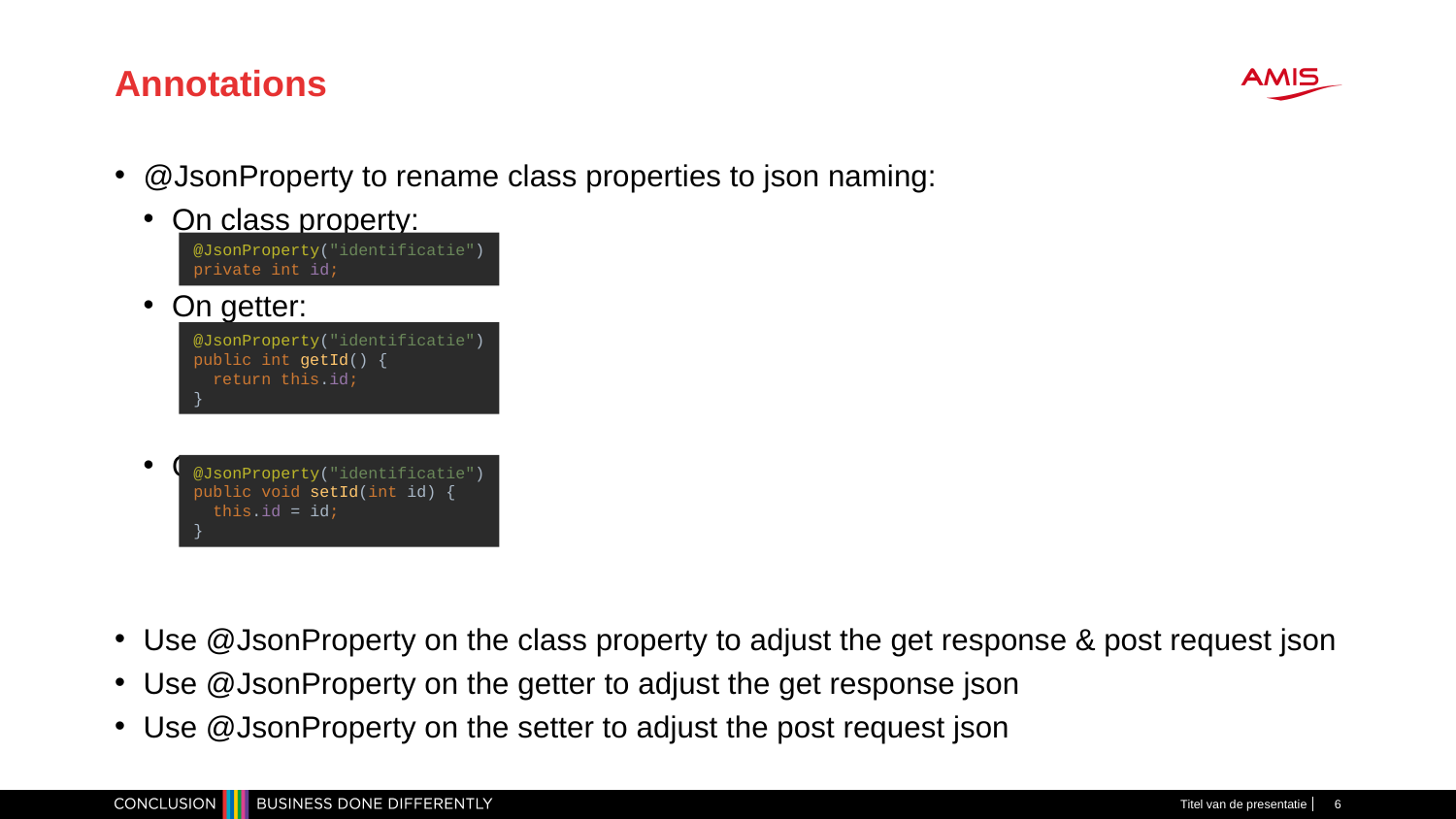

# Annotations
@JsonProperty to rename class properties to json naming:
On class property:

On getter:

On setter:

Use @JsonProperty on the class property to adjust the get response & post request json
Use @JsonProperty on the getter to adjust the get response json
Use @JsonProperty on the setter to adjust the post request json

@JsonProperty("identificatie")
private int id;
@JsonProperty("identificatie")
public int getId() {
  return this.id;
}
@JsonProperty("identificatie")
public void setId(int id) {
  this.id = id;
}
Titel van de presentatie
6